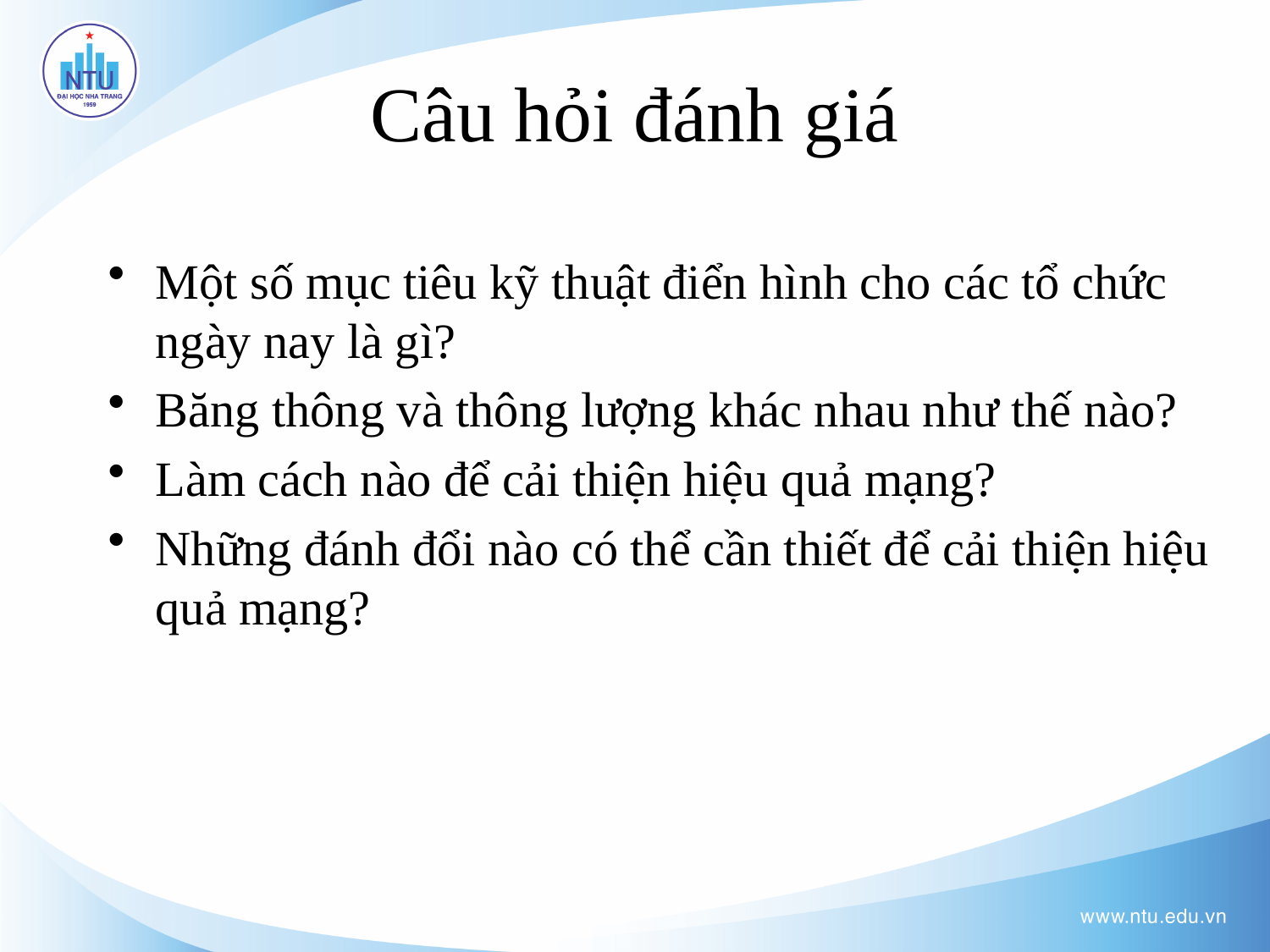

# Câu hỏi đánh giá
Một số mục tiêu kỹ thuật điển hình cho các tổ chức ngày nay là gì?
Băng thông và thông lượng khác nhau như thế nào?
Làm cách nào để cải thiện hiệu quả mạng?
Những đánh đổi nào có thể cần thiết để cải thiện hiệu quả mạng?